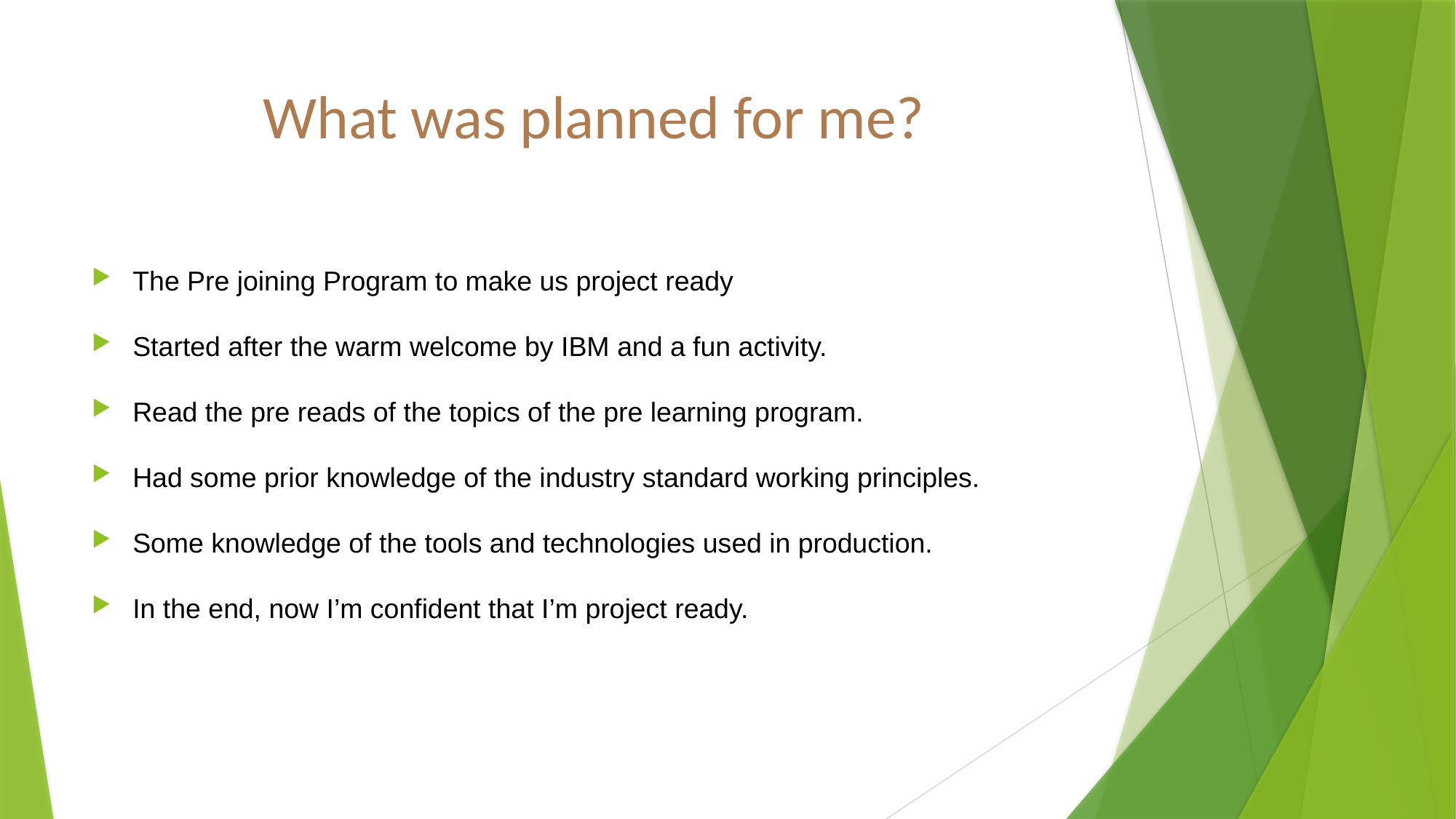

# What was planned for me?
The Pre joining Program to make us project ready

Started after the warm welcome by IBM and a fun activity.

Read the pre reads of the topics of the pre learning program.

Had some prior knowledge of the industry standard working principles.

Some knowledge of the tools and technologies used in production.

In the end, now I’m confident that I’m project ready.